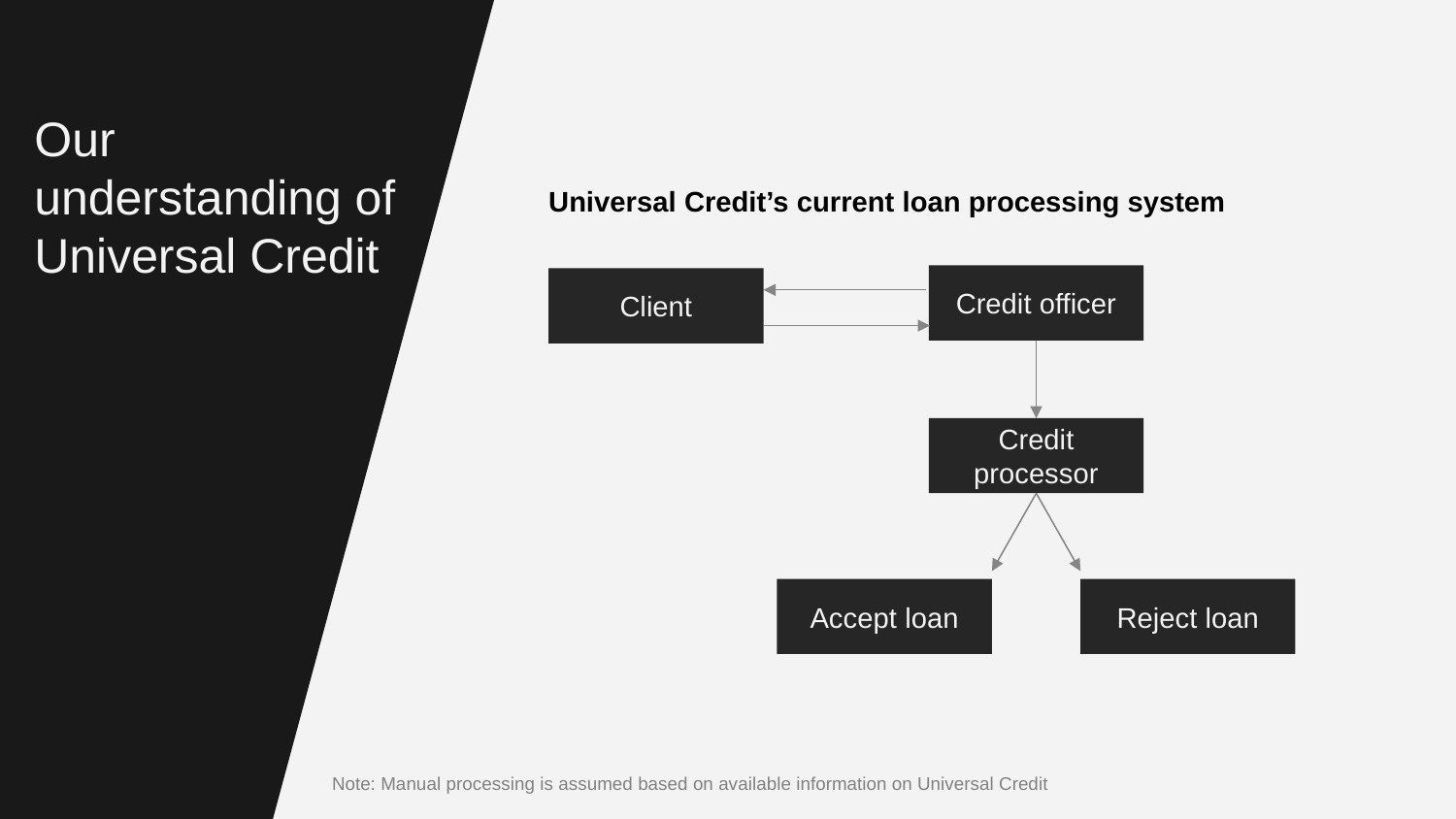

# Our understanding of Universal Credit
Universal Credit’s current loan processing system
Credit officer
Client
Credit processor
Accept loan
Reject loan
Note: Manual processing is assumed based on available information on Universal Credit